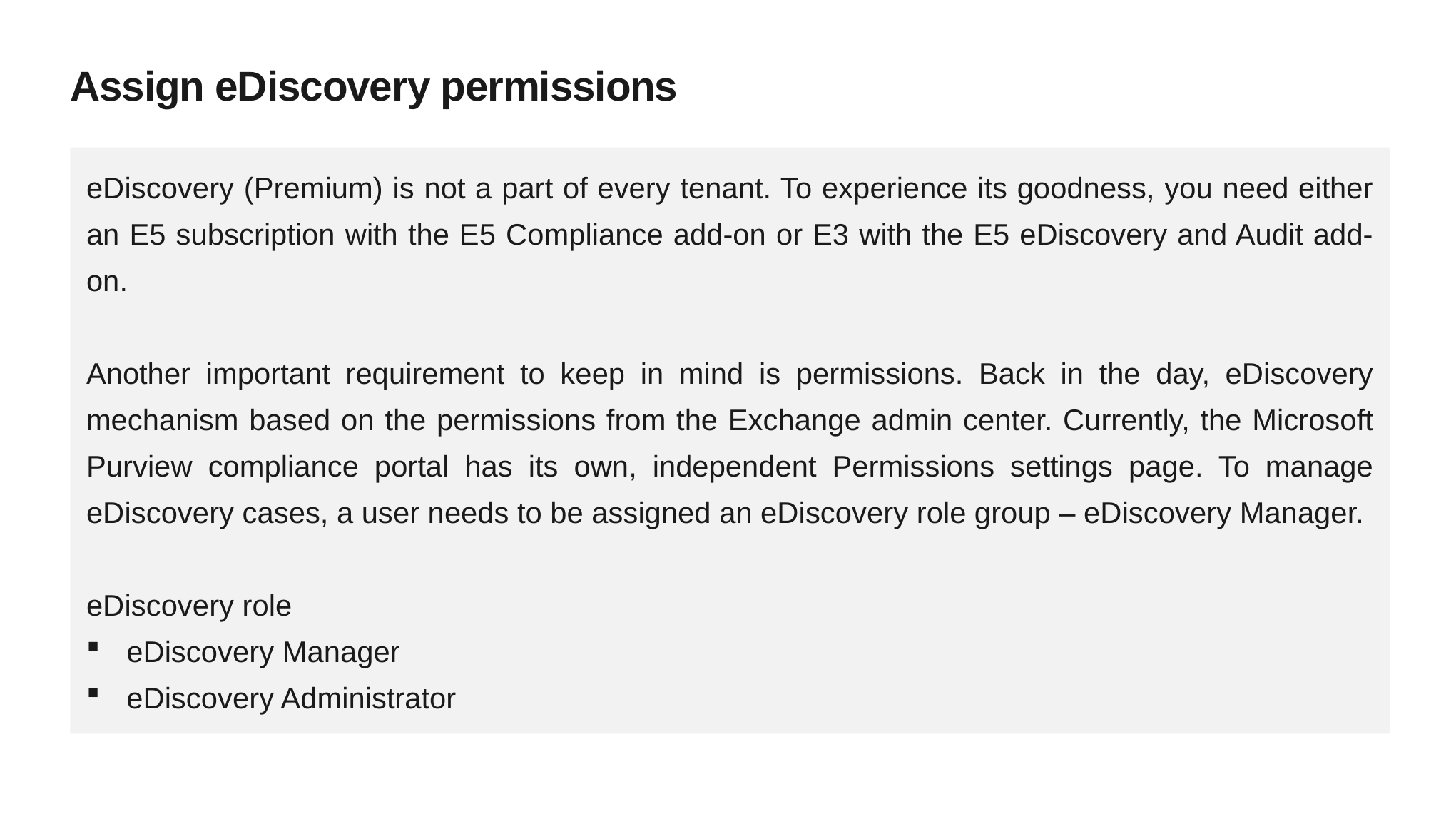

# Assign eDiscovery permissions
eDiscovery (Premium) is not a part of every tenant. To experience its goodness, you need either an E5 subscription with the E5 Compliance add-on or E3 with the E5 eDiscovery and Audit add-on.

Another important requirement to keep in mind is permissions. Back in the day, eDiscovery mechanism based on the permissions from the Exchange admin center. Currently, the Microsoft Purview compliance portal has its own, independent Permissions settings page. To manage eDiscovery cases, a user needs to be assigned an eDiscovery role group – eDiscovery Manager.

eDiscovery role
eDiscovery Manager
eDiscovery Administrator